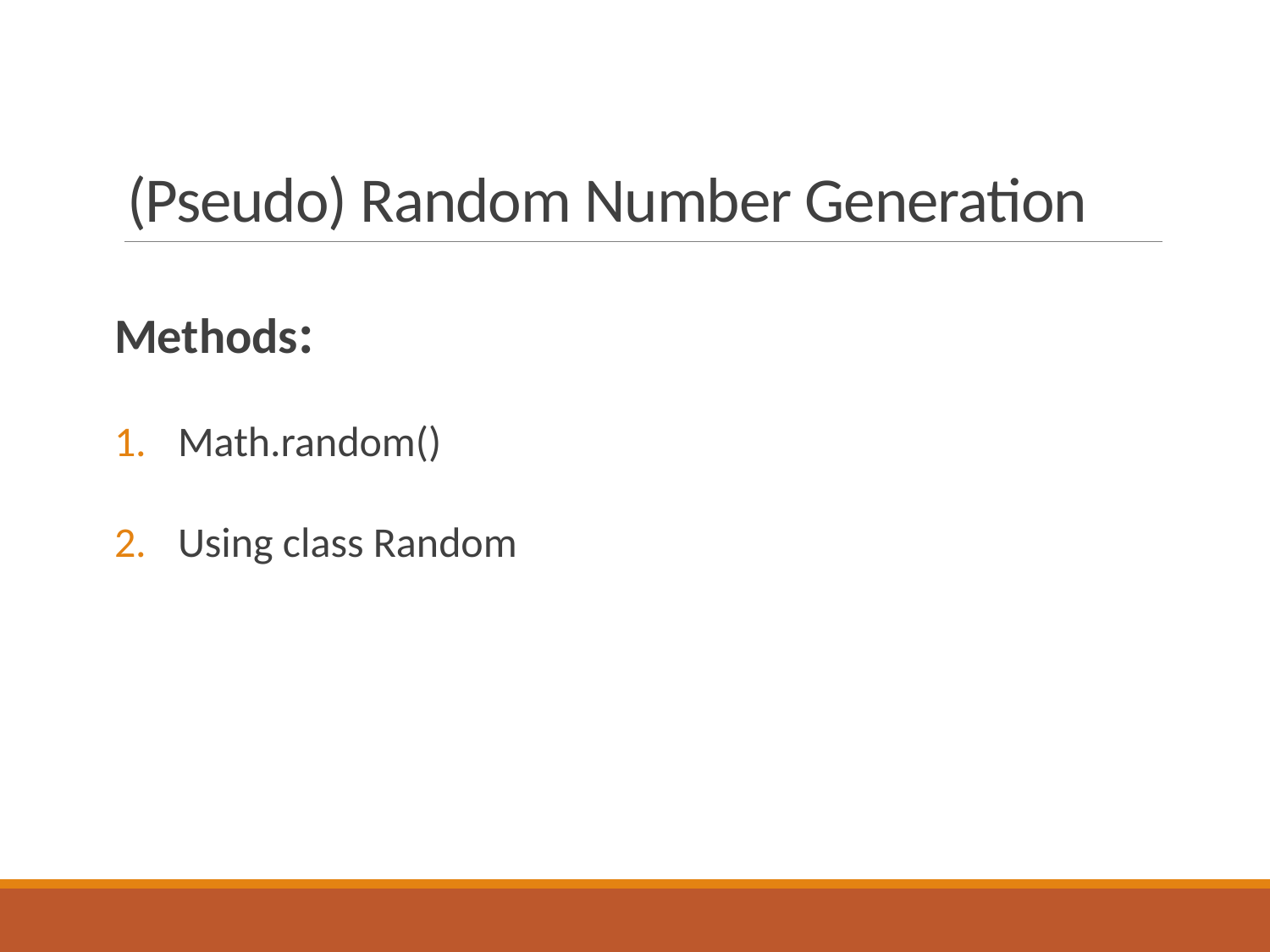

# (Pseudo) Random Number Generation
Methods:
Math.random()
Using class Random